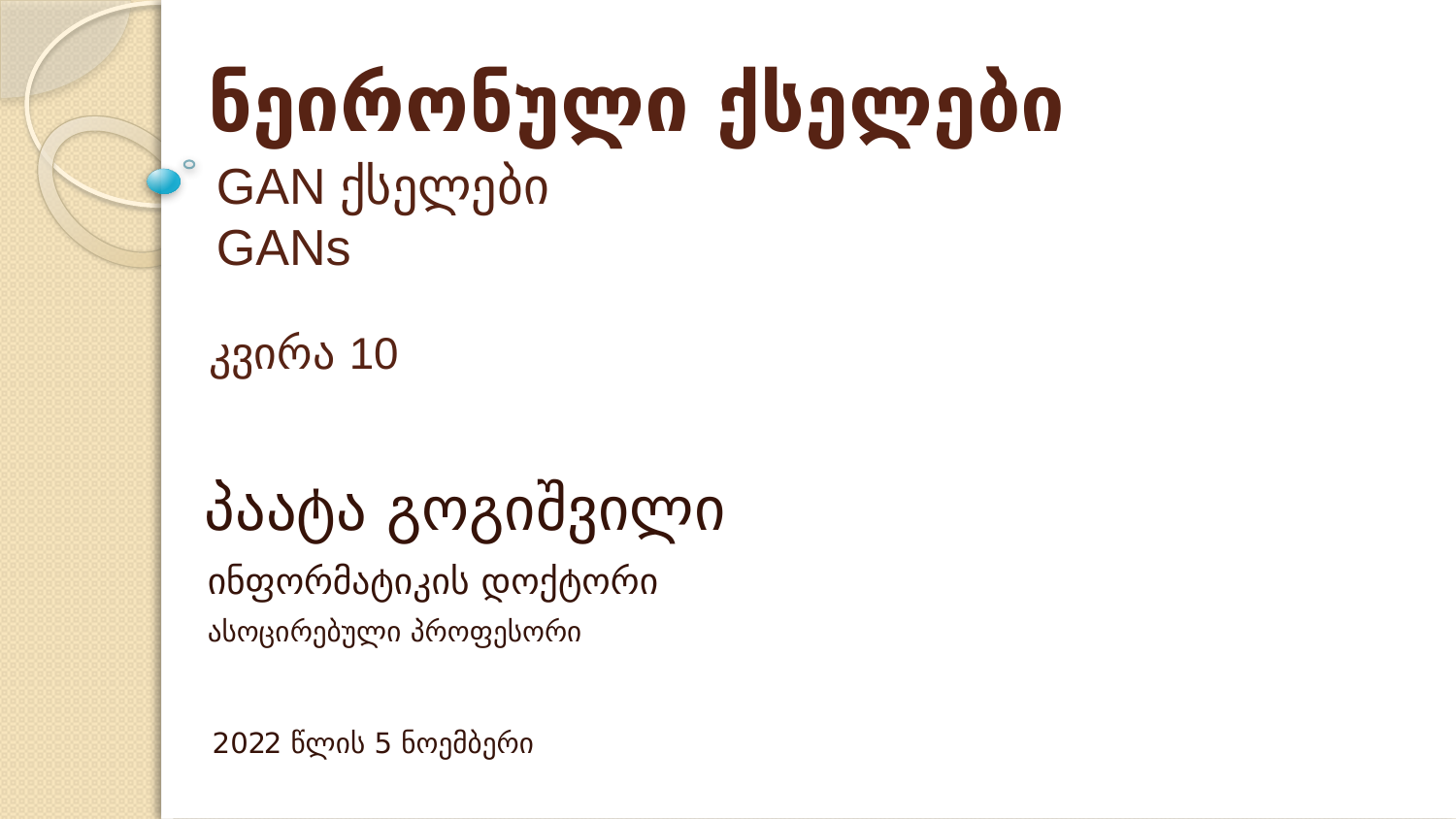

# ნეირონული ქსელები
GAN ქსელები
GANs
კვირა 10
პაატა გოგიშვილი
ინფორმატიკის დოქტორი
ასოცირებული პროფესორი
2022 წლის 5 ნოემბერი